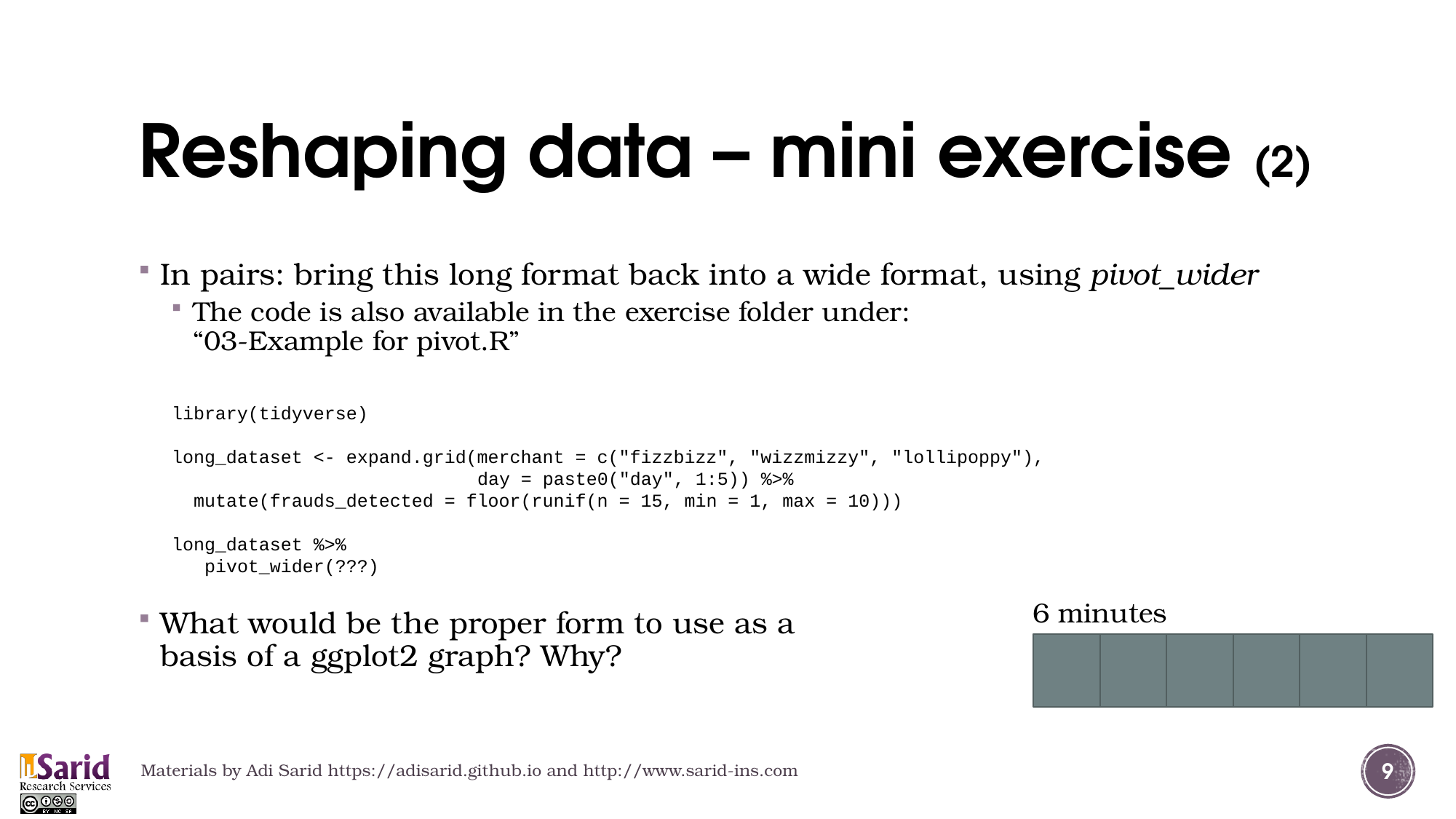

# Reshaping data – mini exercise (2)
In pairs: bring this long format back into a wide format, using pivot_wider
The code is also available in the exercise folder under:
“03-Example for pivot.R”
library(tidyverse)

long_dataset <- expand.grid(merchant = c("fizzbizz", "wizzmizzy", "lollipoppy"),
                            day = paste0("day", 1:5)) %>%
  mutate(frauds_detected = floor(runif(n = 15, min = 1, max = 10)))

long_dataset %>%
   pivot_wider(???)
6 minutes
What would be the proper form to use as a basis of a ggplot2 graph? Why?

Materials by Adi Sarid https://adisarid.github.io and http://www.sarid-ins.com
9